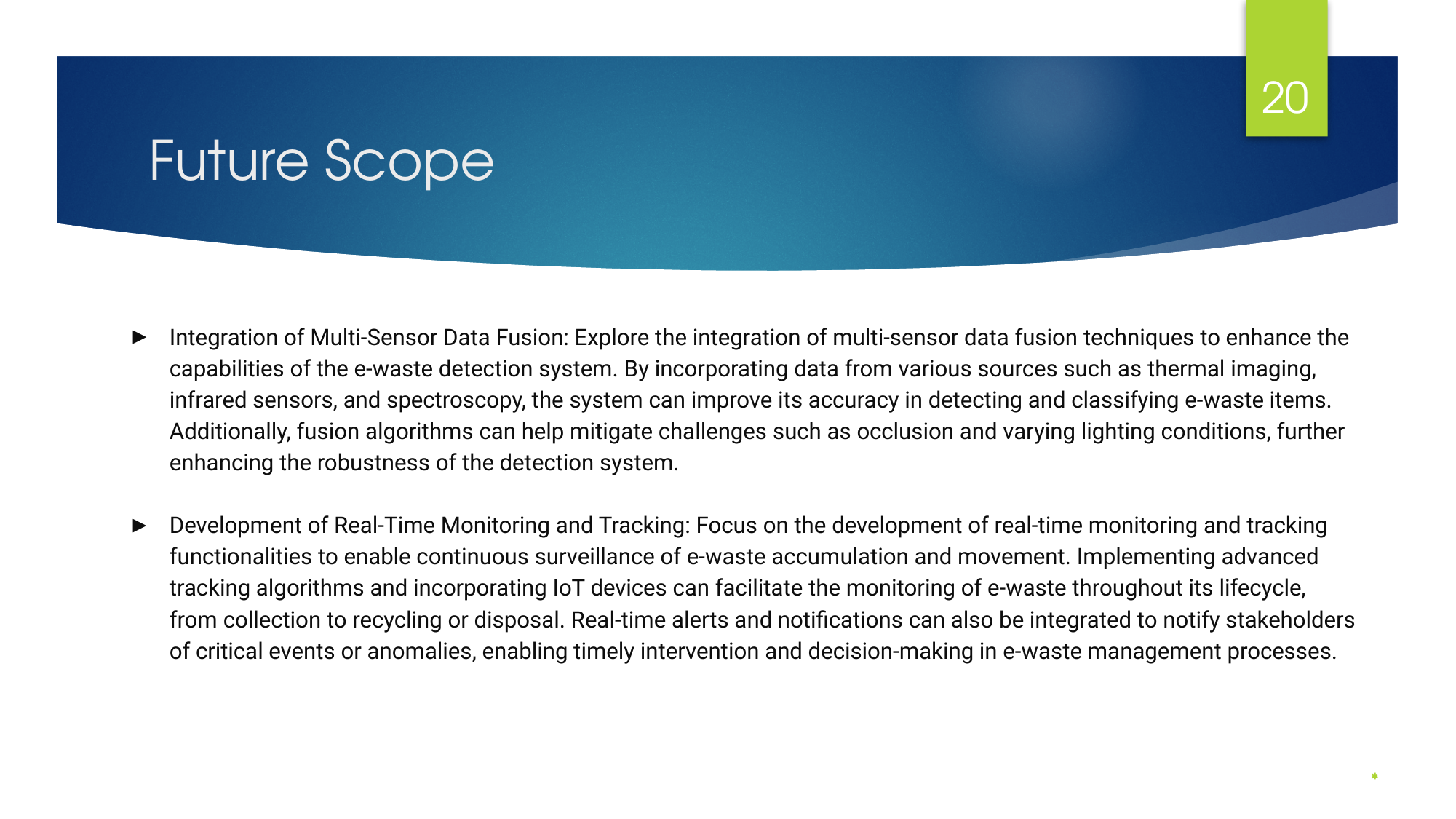

20
# Future Scope
Integration of Multi-Sensor Data Fusion: Explore the integration of multi-sensor data fusion techniques to enhance the capabilities of the e-waste detection system. By incorporating data from various sources such as thermal imaging, infrared sensors, and spectroscopy, the system can improve its accuracy in detecting and classifying e-waste items. Additionally, fusion algorithms can help mitigate challenges such as occlusion and varying lighting conditions, further enhancing the robustness of the detection system.

Development of Real-Time Monitoring and Tracking: Focus on the development of real-time monitoring and tracking functionalities to enable continuous surveillance of e-waste accumulation and movement. Implementing advanced tracking algorithms and incorporating IoT devices can facilitate the monitoring of e-waste throughout its lifecycle, from collection to recycling or disposal. Real-time alerts and notifications can also be integrated to notify stakeholders of critical events or anomalies, enabling timely intervention and decision-making in e-waste management processes.

*